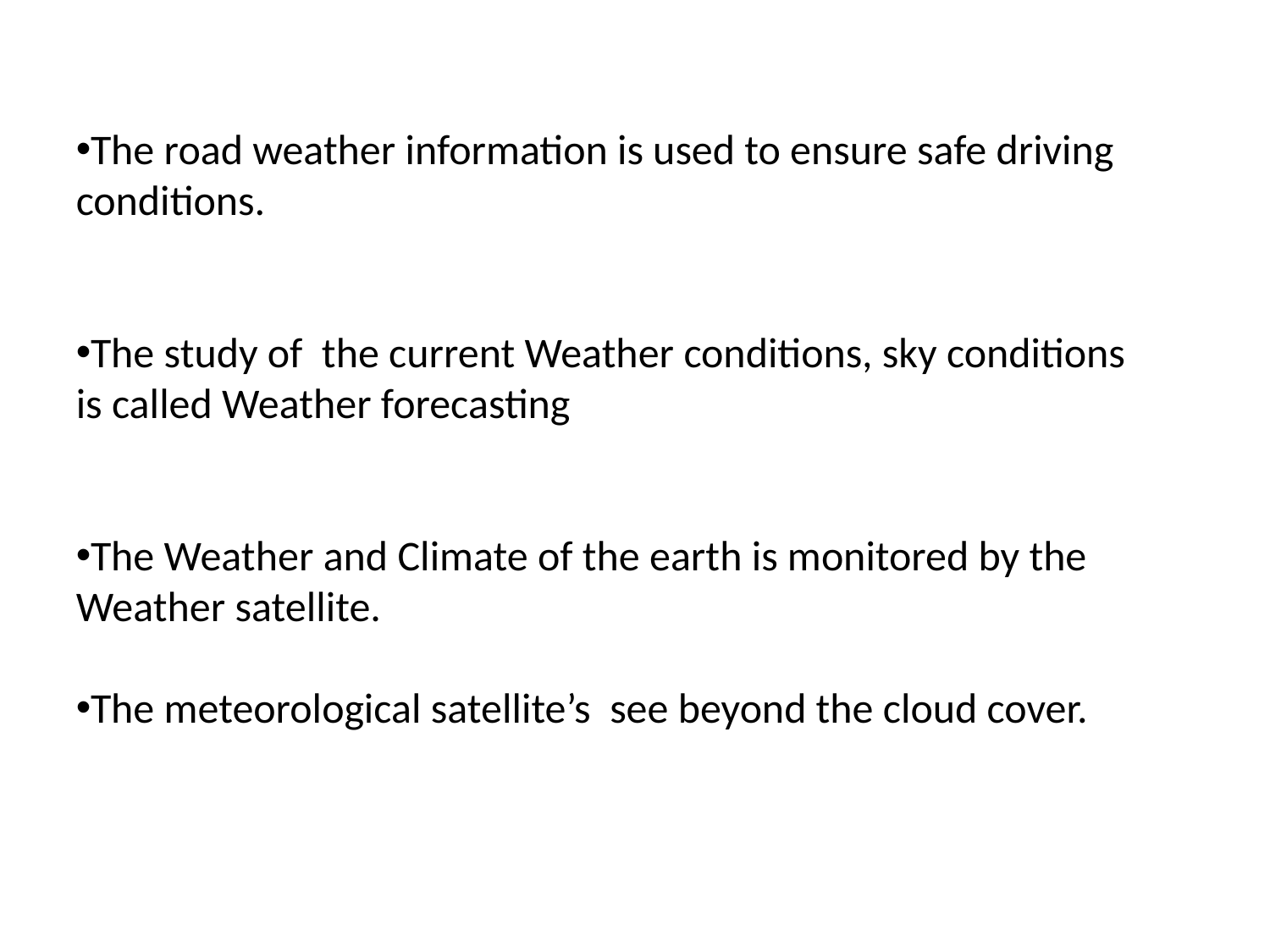

The road weather information is used to ensure safe driving
conditions.

The study of  the current Weather conditions, sky conditions is called Weather forecasting

The Weather and Climate of the earth is monitored by the Weather satellite.

The meteorological satellite’s  see beyond the cloud cover.